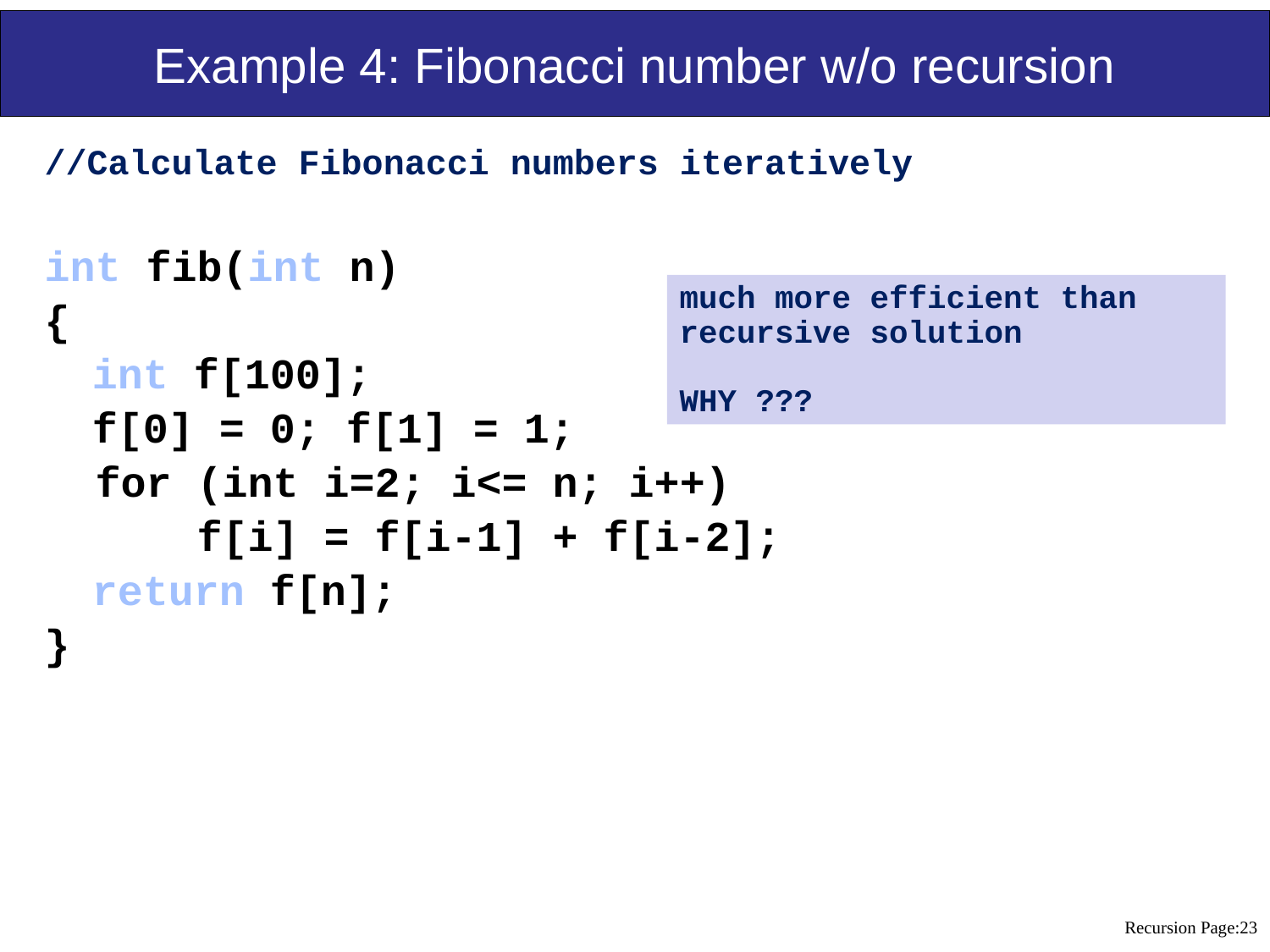

# Example 4: Fibonacci number w/o recursion
//Calculate Fibonacci numbers iteratively

int fib(int n)
{
	int f[100];
	f[0] = 0; f[1] = 1;
  for (int i=2; i<= n; i++)
      f[i] = f[i-1] + f[i-2];
	return f[n];
}
much more efficient than recursive solution

WHY ???